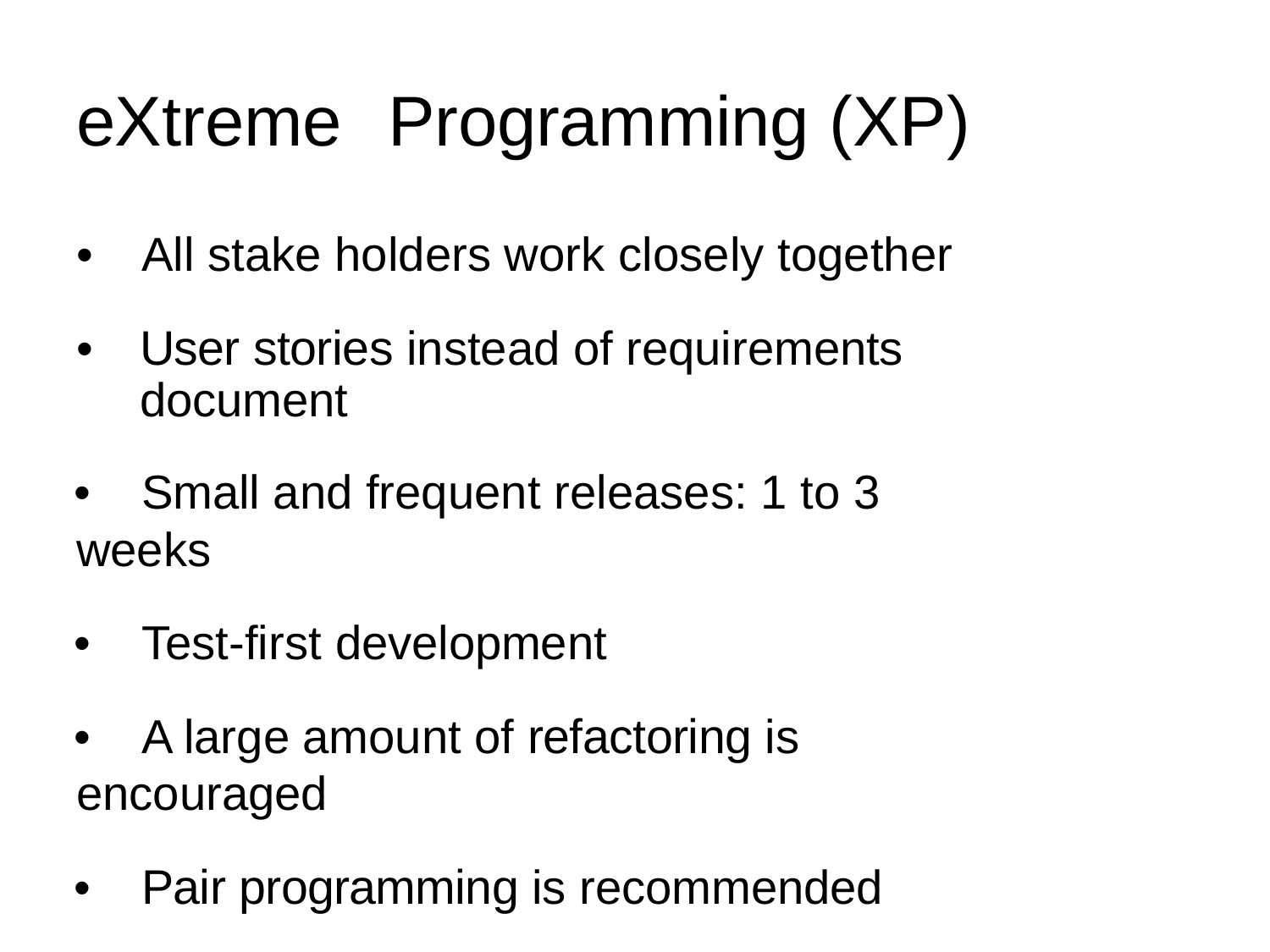

# eXtreme	Programming (XP)
• 	All stake holders work closely together
• 	User stories instead of requirements  document
• 	Small and frequent releases: 1 to 3 weeks
• 	Test-first development
• 	A large amount of refactoring is encouraged
• 	Pair programming is recommended